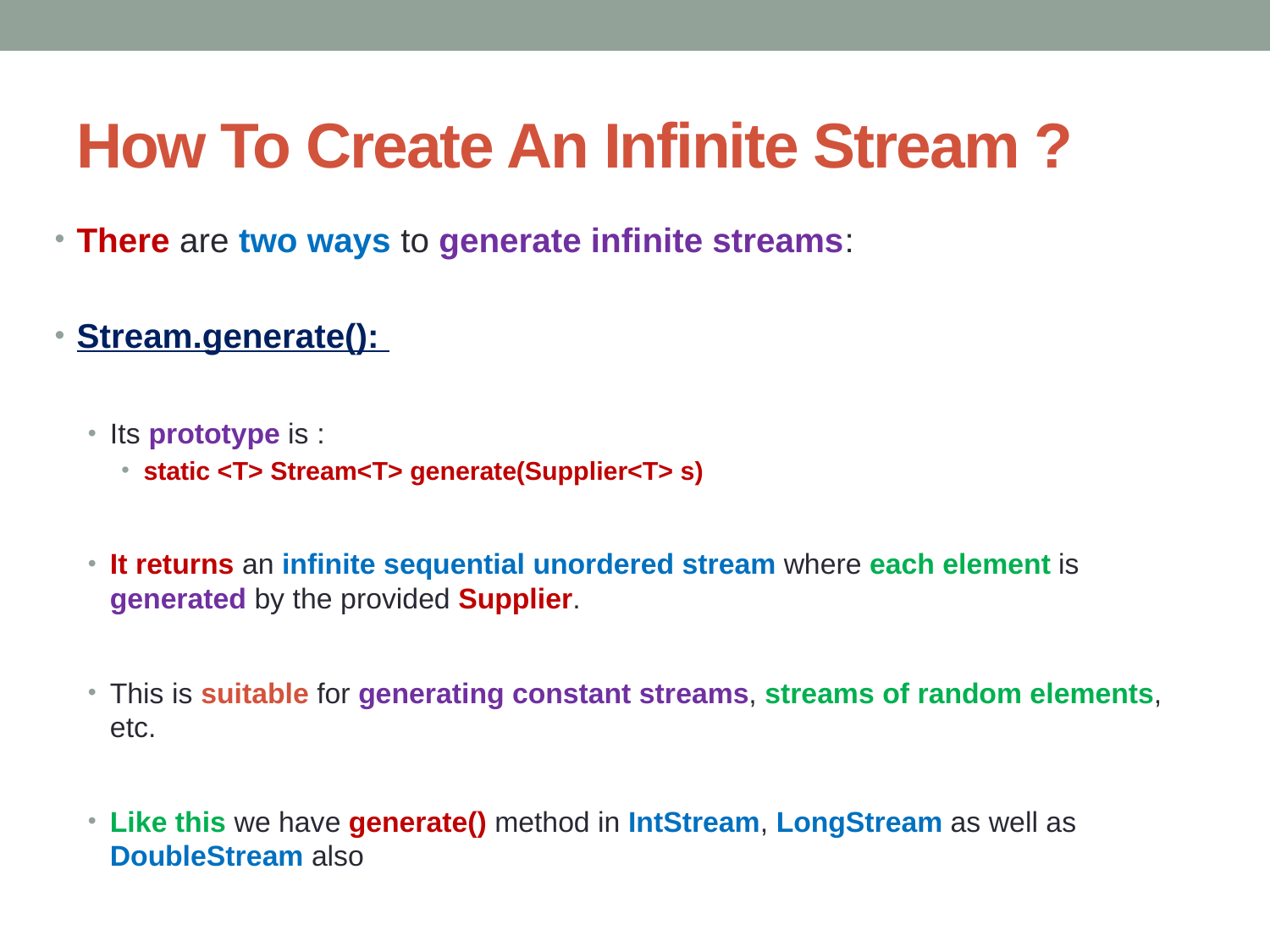

# How To Create An Infinite Stream ?
There are two ways to generate infinite streams:

Stream.generate():

Its prototype is :
static <T> Stream<T> generate(Supplier<T> s)

It returns an infinite sequential unordered stream where each element is generated by the provided Supplier.

This is suitable for generating constant streams, streams of random elements, etc.

Like this we have generate() method in IntStream, LongStream as well as DoubleStream also